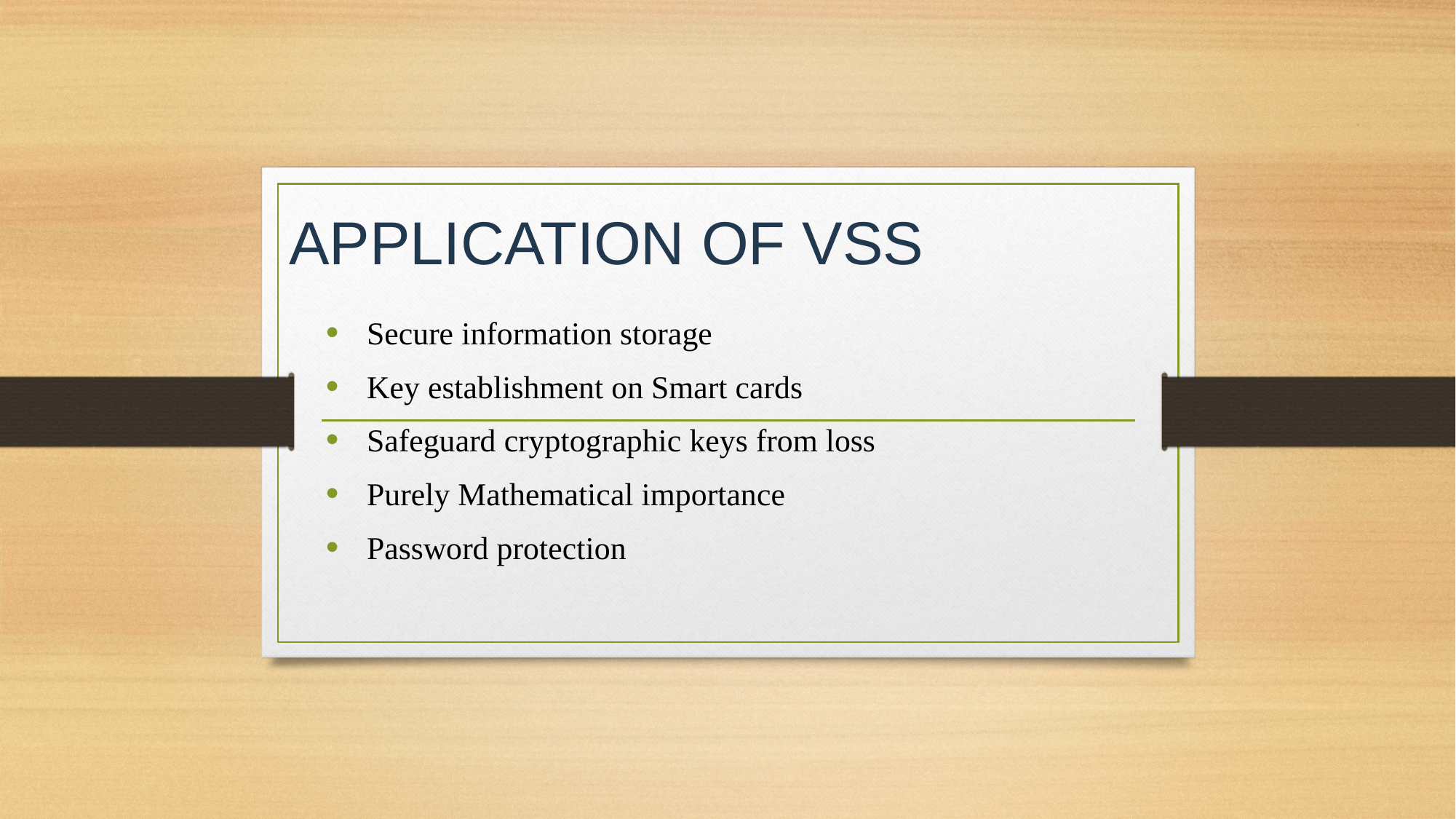

# APPLICATION OF VSS
Secure information storage
Key establishment on Smart cards
Safeguard cryptographic keys from loss
Purely Mathematical importance
Password protection